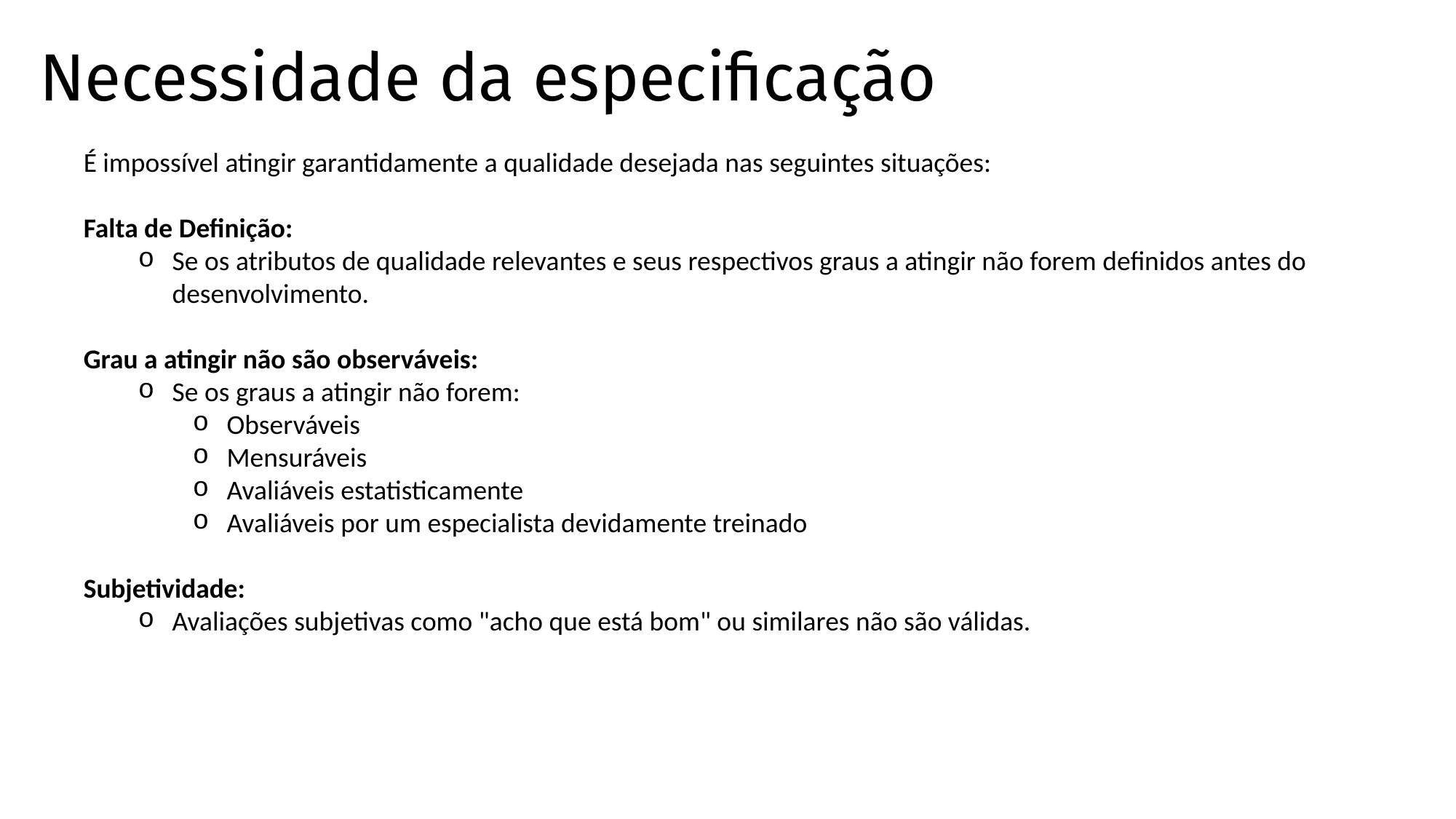

# Necessidade da especificação
É impossível atingir garantidamente a qualidade desejada nas seguintes situações:

Falta de Definição:
Se os atributos de qualidade relevantes e seus respectivos graus a atingir não forem definidos antes do desenvolvimento.

Grau a atingir não são observáveis:
Se os graus a atingir não forem:
Observáveis
Mensuráveis
Avaliáveis estatisticamente
Avaliáveis por um especialista devidamente treinado

Subjetividade:
Avaliações subjetivas como "acho que está bom" ou similares não são válidas.